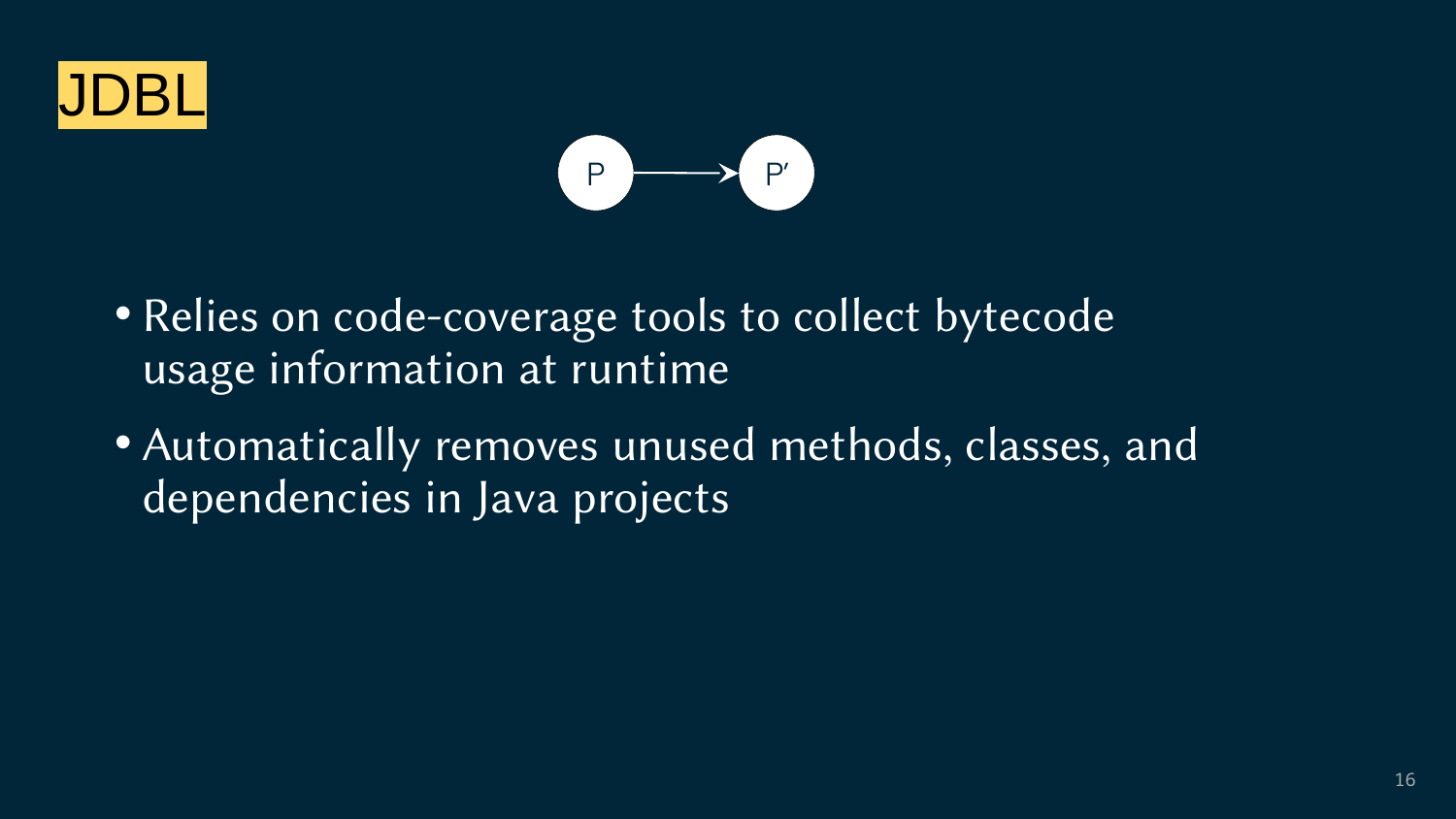

JDBL
P
P’
Relies on code-coverage tools to collect bytecode usage information at runtime
Automatically removes unused methods, classes, and dependencies in Java projects

16